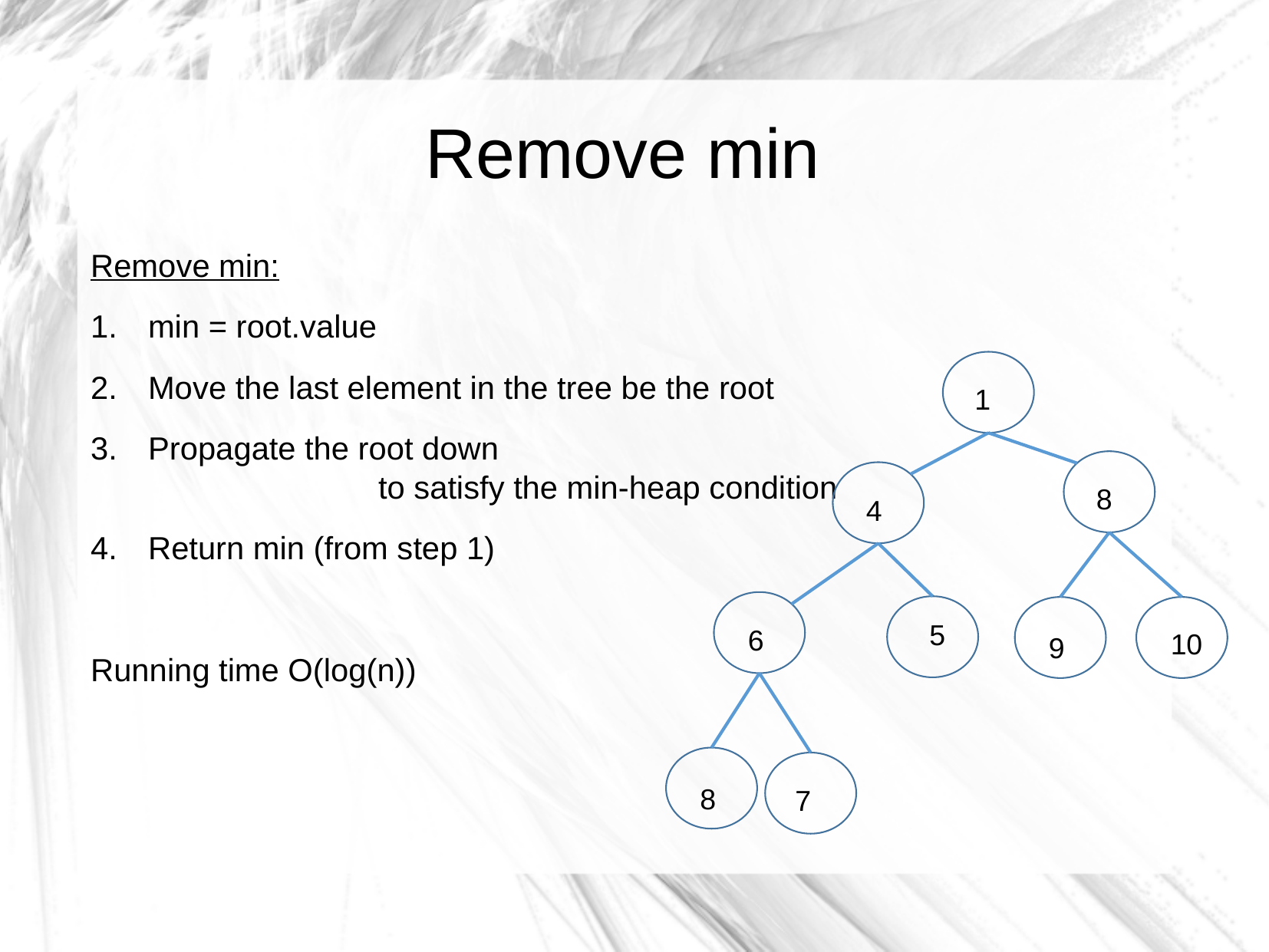

Remove min
Remove min:
min = root.value
Move the last element in the tree be the root
Propagate the root down
		to satisfy the min-heap condition
Return min (from step 1)

Running time O(log(n))

1

8
4

5
6
10
9

8
7